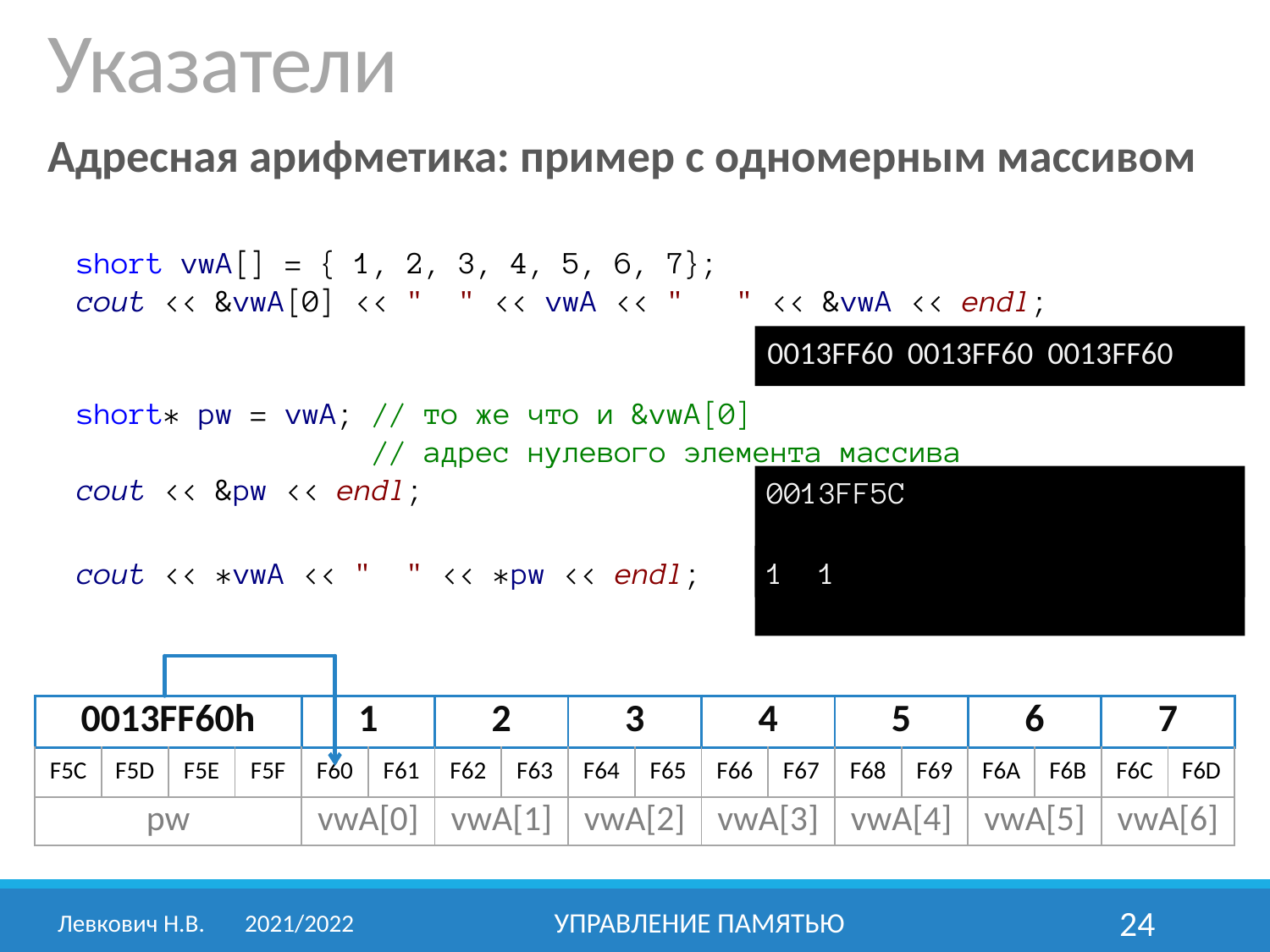

# Указатели
Адресная арифметика: пример с одномерным массивом
short vwA[] = { 1, 2, 3, 4, 5, 6, 7};
cout << &vwA[0] << "  " << vwA << "   " << &vwA << endl;
0013FF60  0013FF60  0013FF60
short* pw = vwA; // то же что и &vwA[0]
                 // адрес нулевого элемента массива
cout << &pw << endl;
0013FF5C
cout << *vwA << "  " << *pw << endl;
1  1
| … |  |  |  | 1 |  | 2 |  | 3 |  | 4 |  | 5 |  | 6 |  | 7 |  |
| --- | --- | --- | --- | --- | --- | --- | --- | --- | --- | --- | --- | --- | --- | --- | --- | --- | --- |
|  |  |  |  | F60 | F61 | F62 | F63 | F64 | F65 | F66 | F67 | F68 | F69 | F6A | F6B | F6C | F6D |
|  |  |  |  | vwA[0] |  | vwA[1] |  | vwA[2] |  | vwA[3] |  | vwA[4] |  | vwA[5] |  | vwA[6] |  |
| 0013FF60h |  |  |  | 1 |  | 2 |  | 3 |  | 4 |  | 5 |  | 6 |  | 7 |  |
| --- | --- | --- | --- | --- | --- | --- | --- | --- | --- | --- | --- | --- | --- | --- | --- | --- | --- |
| F5C | F5D | F5E | F5F | F60 | F61 | F62 | F63 | F64 | F65 | F66 | F67 | F68 | F69 | F6A | F6B | F6C | F6D |
| pw |  |  |  | vwA[0] |  | vwA[1] |  | vwA[2] |  | vwA[3] |  | vwA[4] |  | vwA[5] |  | vwA[6] |  |
Левкович Н.В.	2021/2022
Управление памятью
24